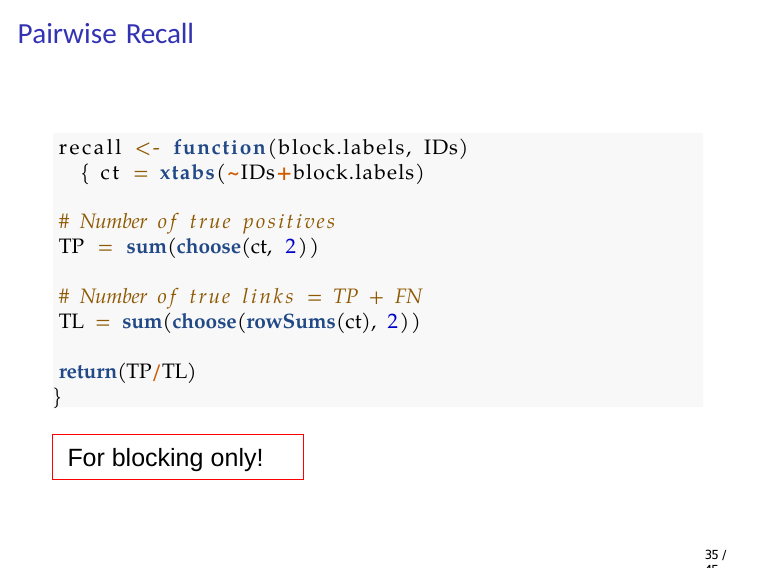

# Pairwise Recall
recall <- function(block.labels, IDs) { ct = xtabs(~IDs+block.labels)
# Number of true positives
TP = sum(choose(ct, 2))
# Number of true links = TP + FN
TL = sum(choose(rowSums(ct), 2))
return(TP/TL)
}
For blocking only!
35 / 45